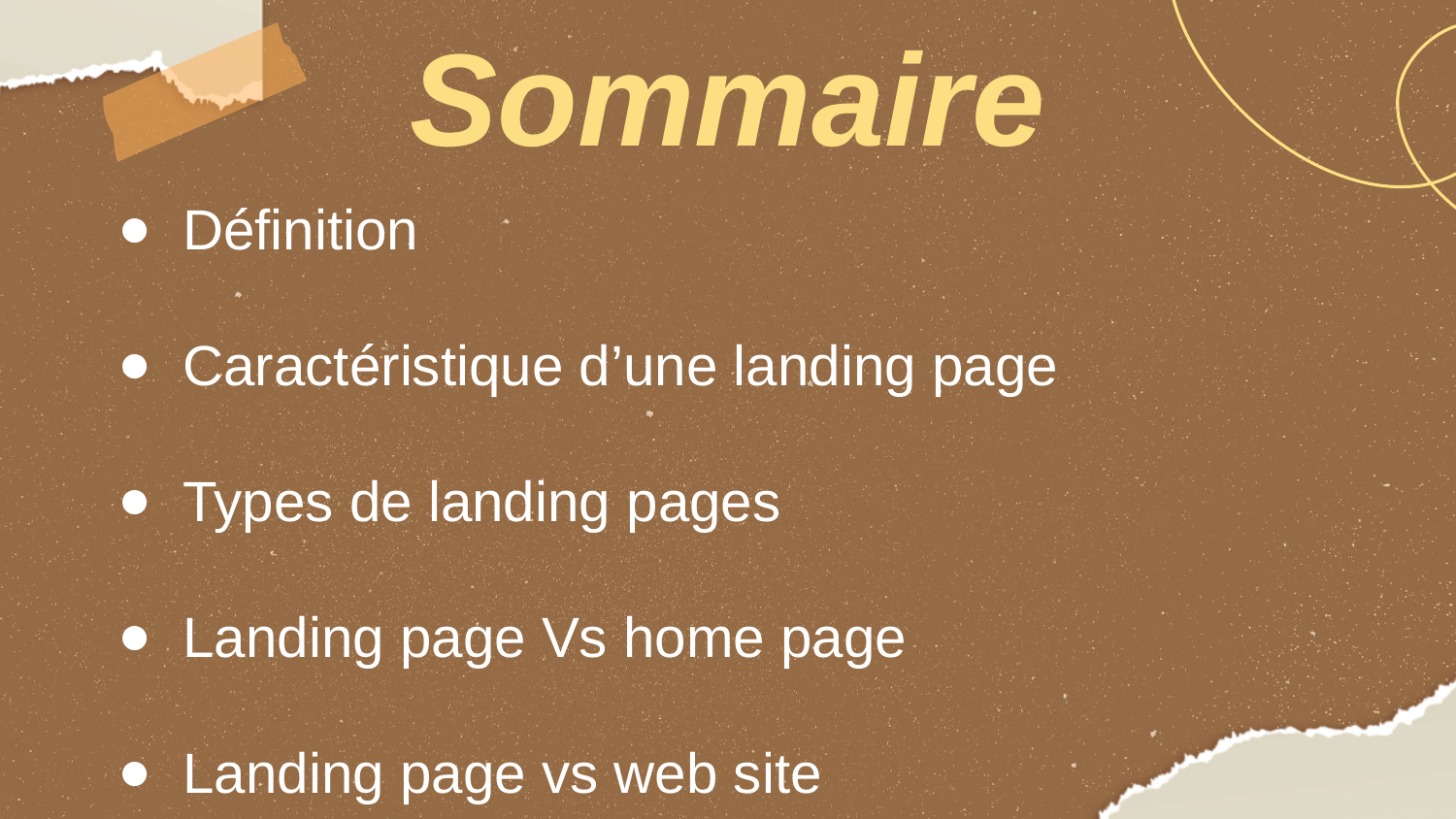

# Sommaire

Définition

Caractéristique d’une landing page

Types de landing pages

Landing page Vs home page

Landing page vs web site